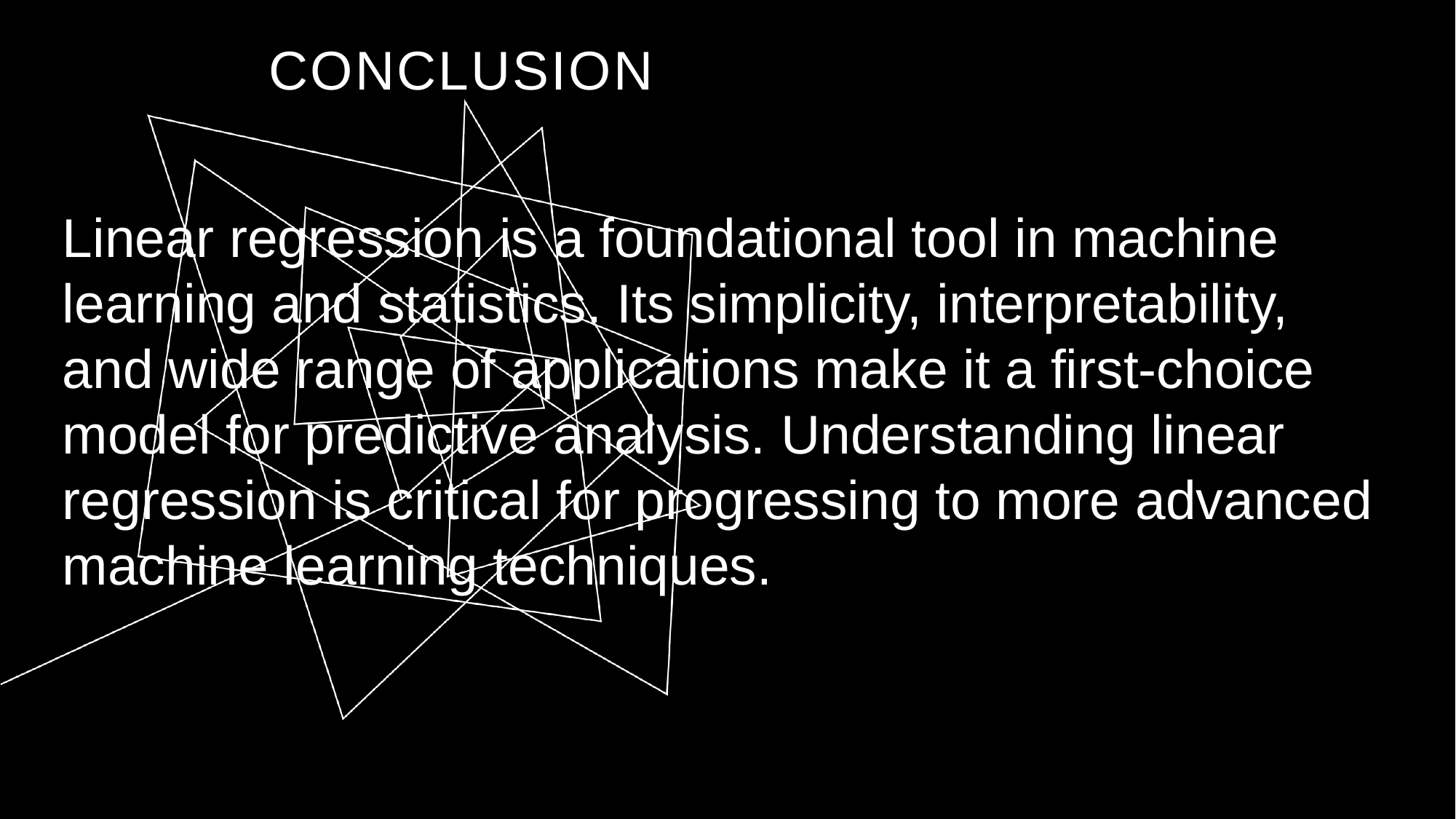

# CONCLUSION
Linear regression is a foundational tool in machine learning and statistics. Its simplicity, interpretability, and wide range of applications make it a first-choice model for predictive analysis. Understanding linear regression is critical for progressing to more advanced machine learning techniques.